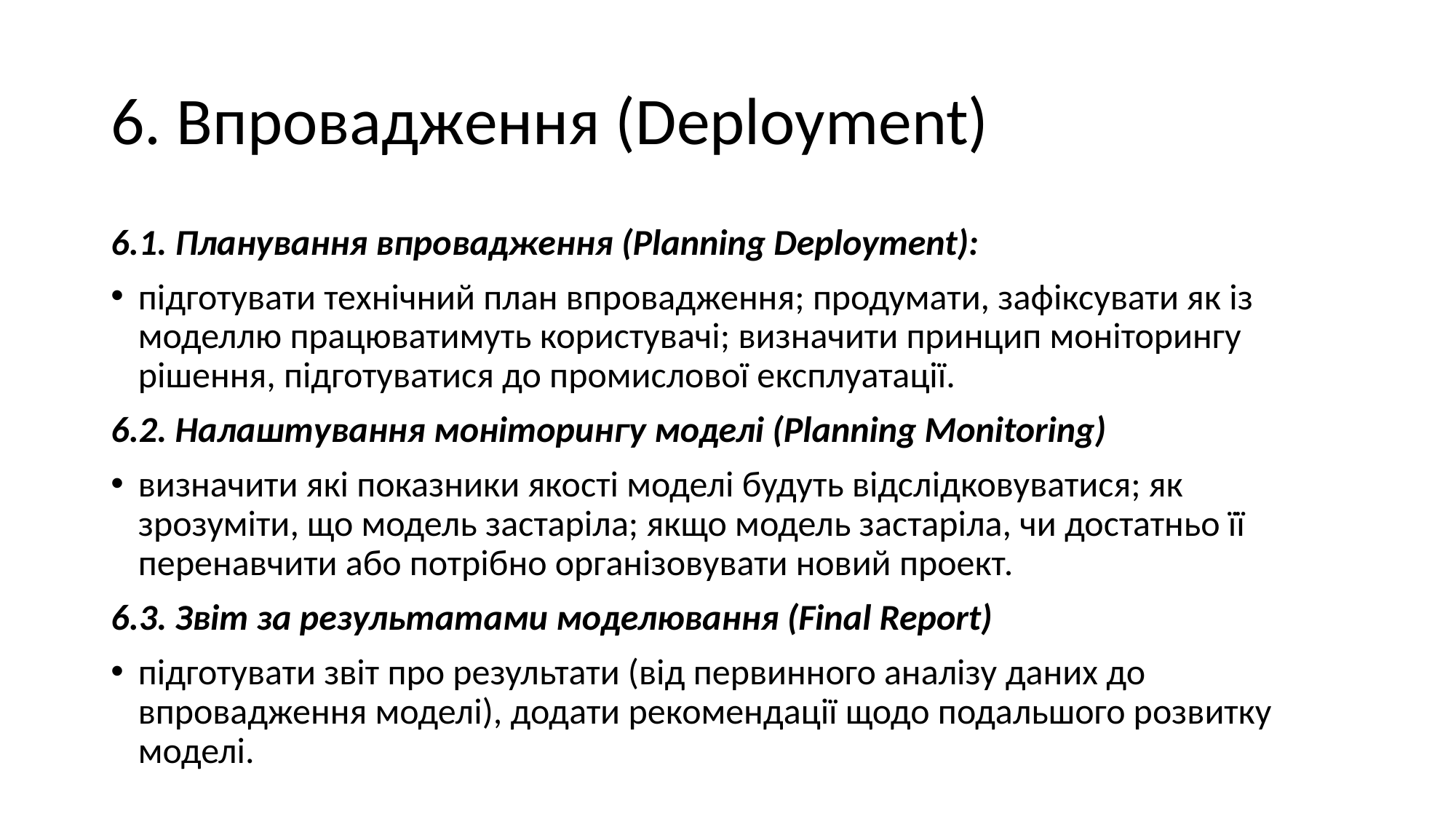

# 6. Впровадження (Deployment)
6.1. Планування впровадження (Planning Deployment):
підготувати технічний план впровадження; продумати, зафіксувати як із моделлю працюватимуть користувачі; визначити принцип моніторингу рішення, підготуватися до промислової експлуатації.
6.2. Налаштування моніторингу моделі (Planning Monitoring)
визначити які показники якості моделі будуть відслідковуватися; як зрозуміти, що модель застаріла; якщо модель застаріла, чи достатньо її перенавчити або потрібно організовувати новий проект.
6.3. Звіт за результатами моделювання (Final Report)
підготувати звіт про результати (від первинного аналізу даних до впровадження моделі), додати рекомендації щодо подальшого розвитку моделі.